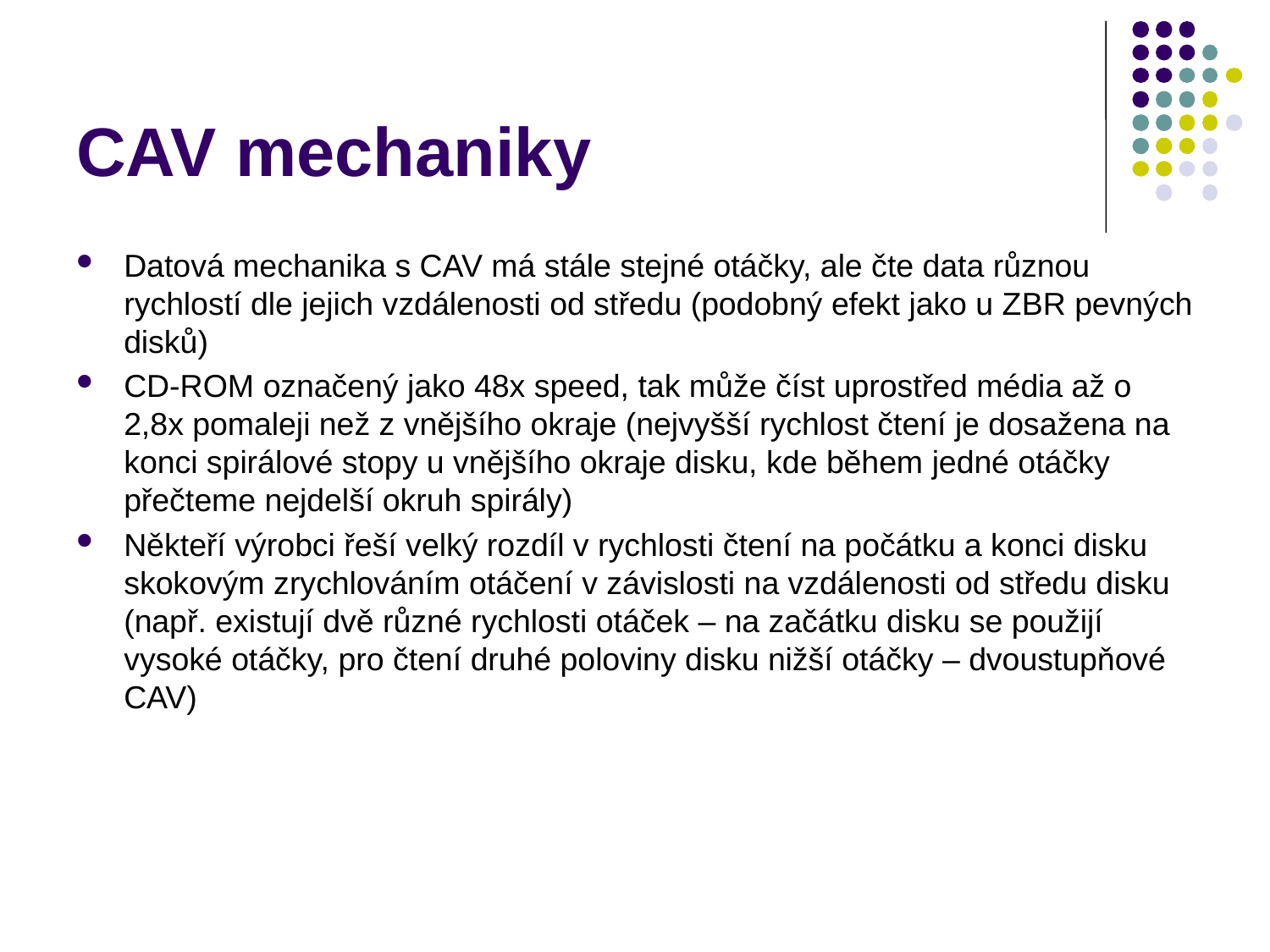

# CAV mechaniky
Datová mechanika s CAV má stále stejné otáčky, ale čte data různou rychlostí dle jejich vzdálenosti od středu (podobný efekt jako u ZBR pevných disků)
CD-ROM označený jako 48x speed, tak může číst uprostřed média až o 2,8x pomaleji než z vnějšího okraje (nejvyšší rychlost čtení je dosažena na konci spirálové stopy u vnějšího okraje disku, kde během jedné otáčky přečteme nejdelší okruh spirály)
Někteří výrobci řeší velký rozdíl v rychlosti čtení na počátku a konci disku skokovým zrychlováním otáčení v závislosti na vzdálenosti od středu disku (např. existují dvě různé rychlosti otáček – na začátku disku se použijí vysoké otáčky, pro čtení druhé poloviny disku nižší otáčky – dvoustupňové CAV)